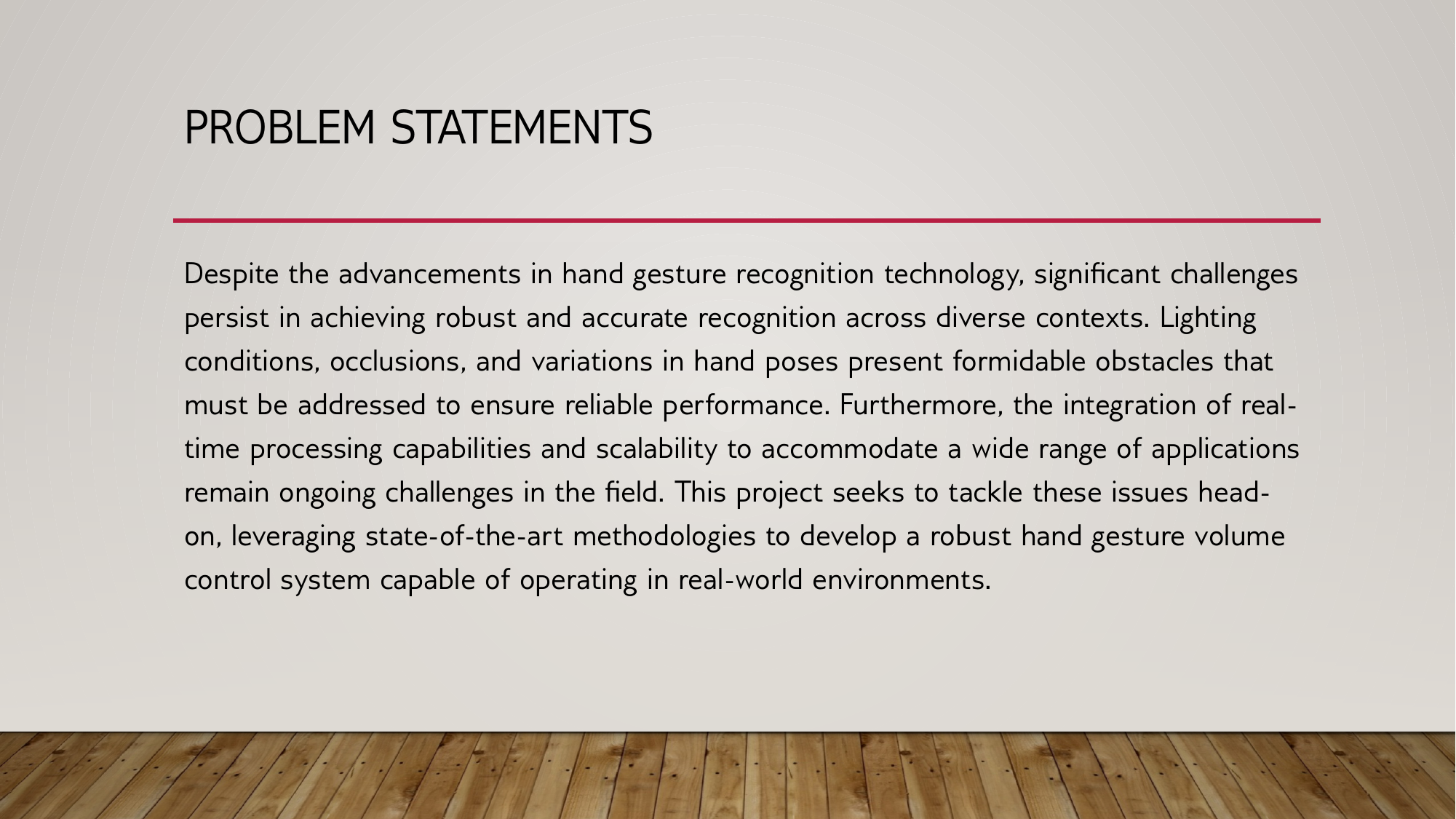

# Problem Statements
Despite the advancements in hand gesture recognition technology, significant challenges persist in achieving robust and accurate recognition across diverse contexts. Lighting conditions, occlusions, and variations in hand poses present formidable obstacles that must be addressed to ensure reliable performance. Furthermore, the integration of real-time processing capabilities and scalability to accommodate a wide range of applications remain ongoing challenges in the field. This project seeks to tackle these issues head-on, leveraging state-of-the-art methodologies to develop a robust hand gesture volume control system capable of operating in real-world environments.